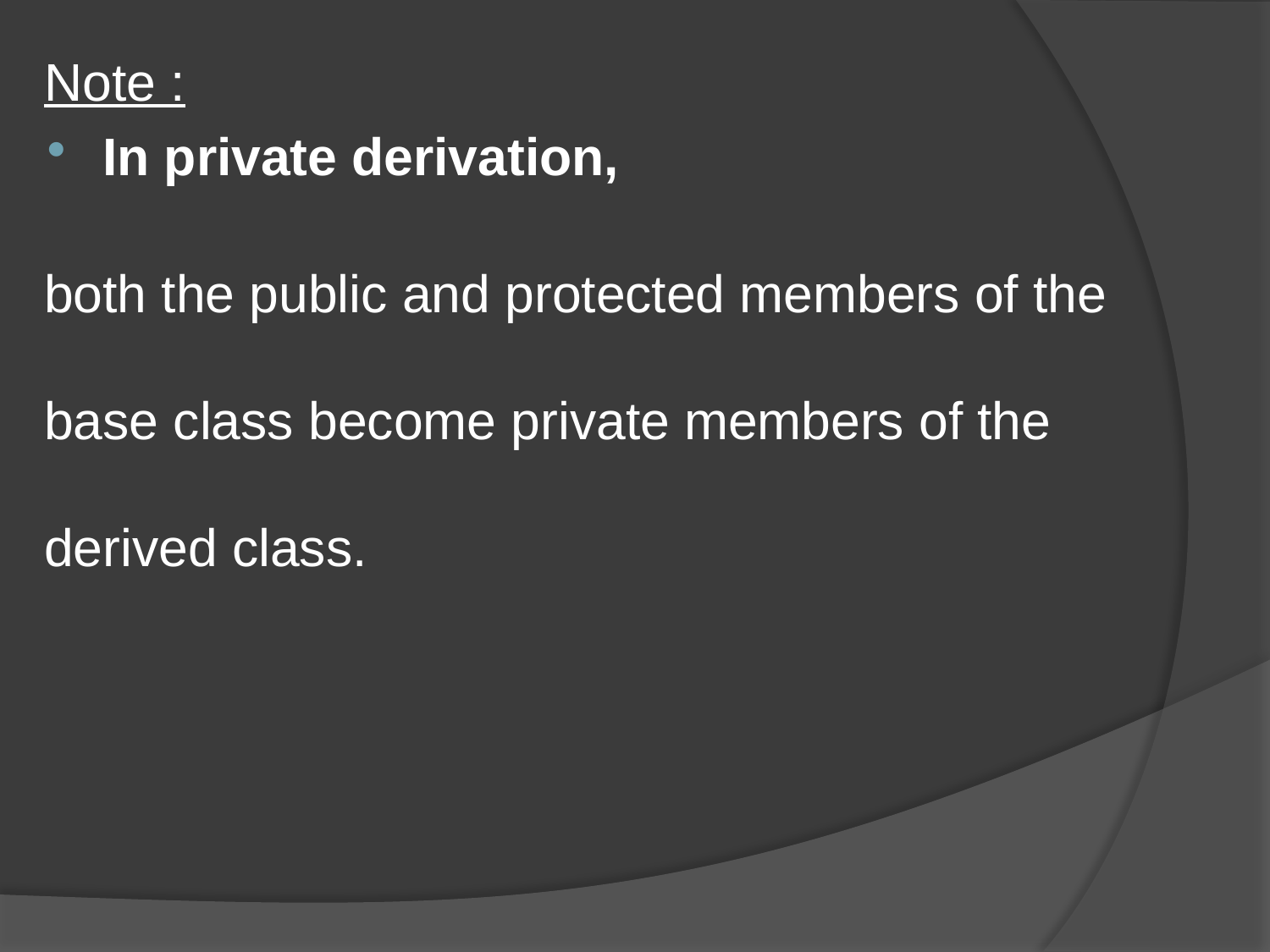

Note :
In private derivation,
both the public and protected members of the base class become private members of the derived class.